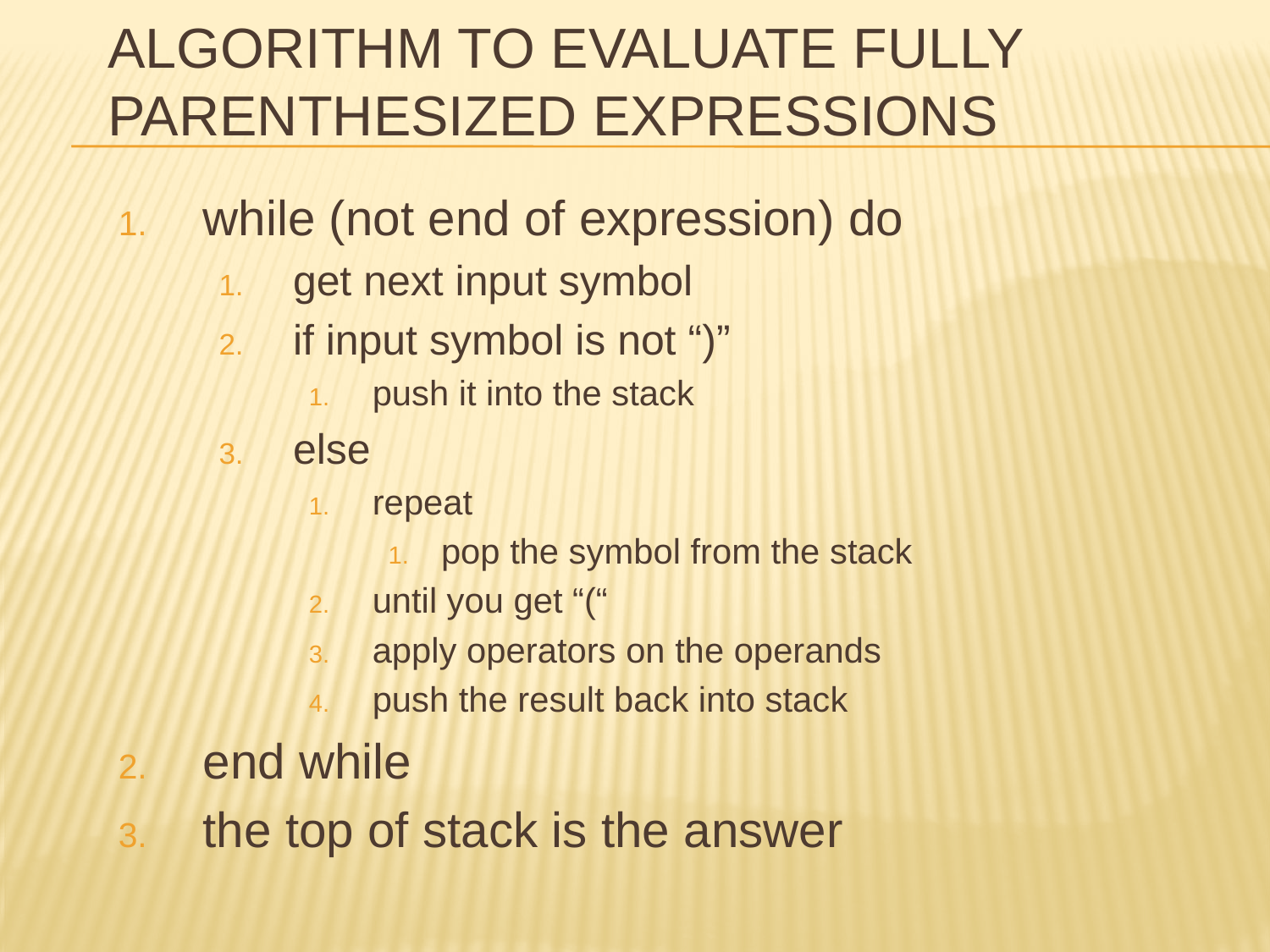

# Algorithm to Evaluate fully Parenthesized Expressions
while (not end of expression) do
get next input symbol
if input symbol is not “)”
push it into the stack
else
repeat
pop the symbol from the stack
until you get “(“
apply operators on the operands
push the result back into stack
end while
the top of stack is the answer